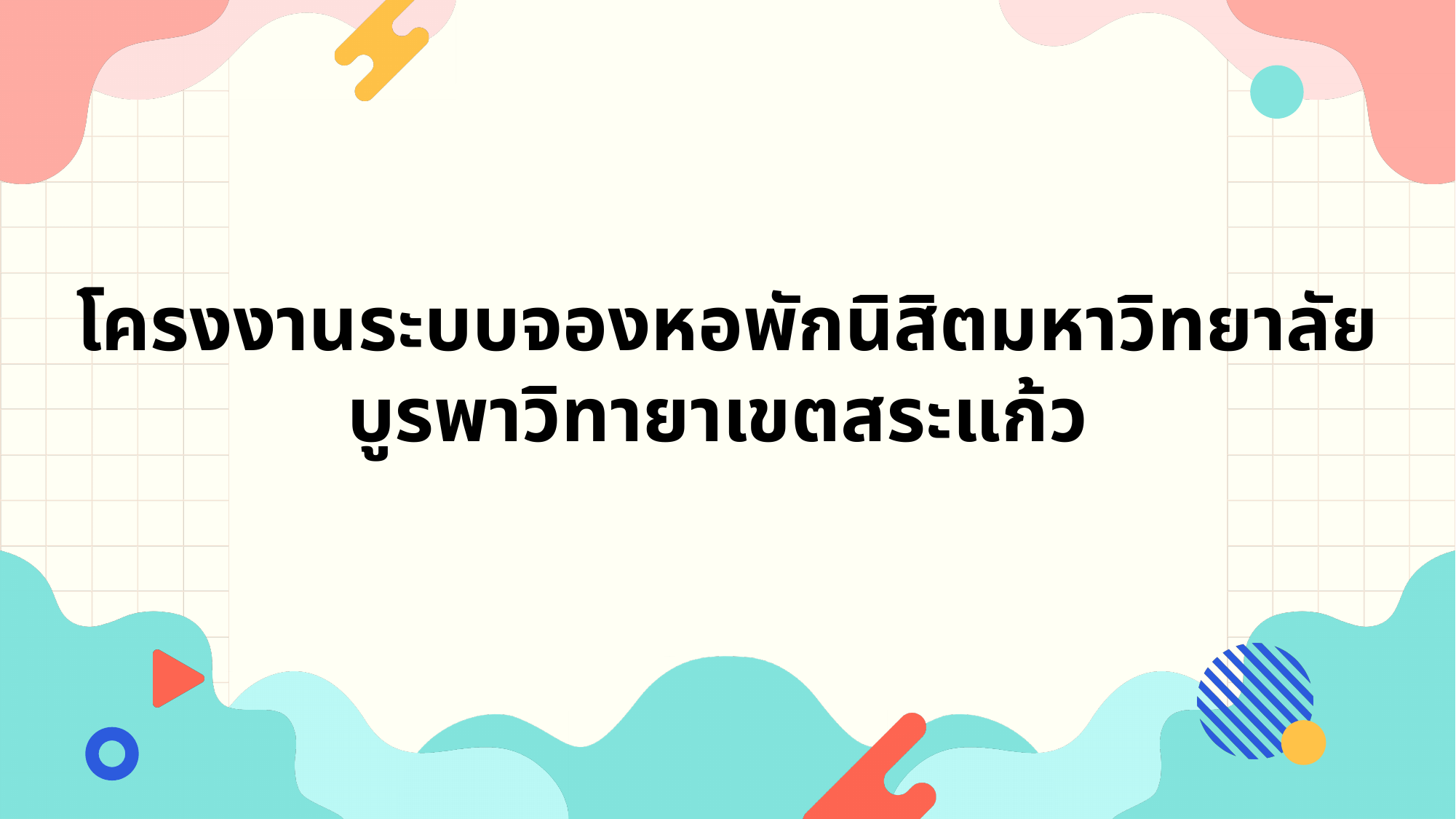

โครงงานระบบจองหอพักนิสิตมหาวิทยาลัยบูรพาวิทายาเขตสระแก้ว